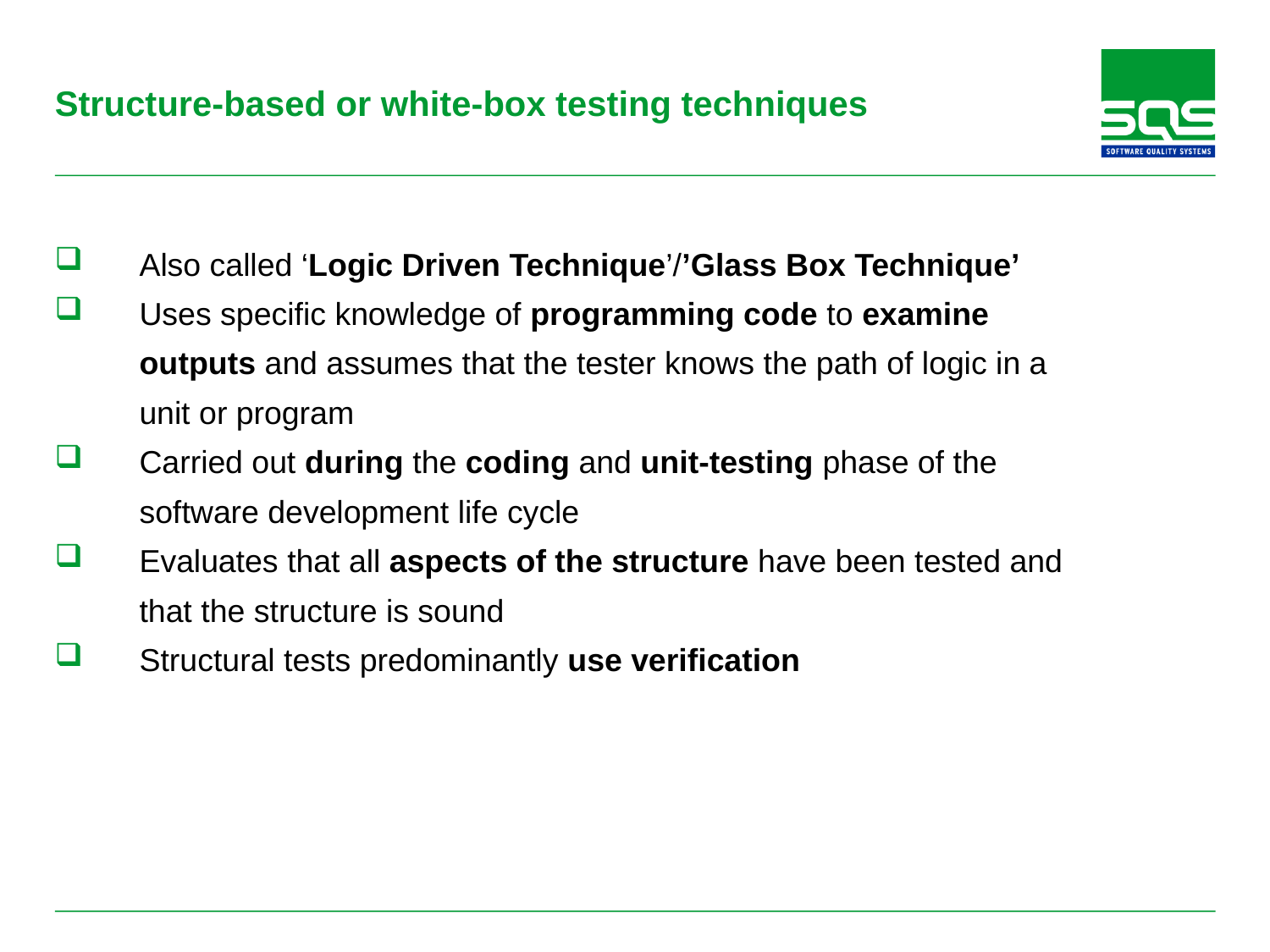

# Structure-based or white-box testing techniques
Also called ‘Logic Driven Technique’/’Glass Box Technique’
Uses specific knowledge of programming code to examine outputs and assumes that the tester knows the path of logic in a unit or program
Carried out during the coding and unit-testing phase of the software development life cycle
Evaluates that all aspects of the structure have been tested and that the structure is sound
Structural tests predominantly use verification